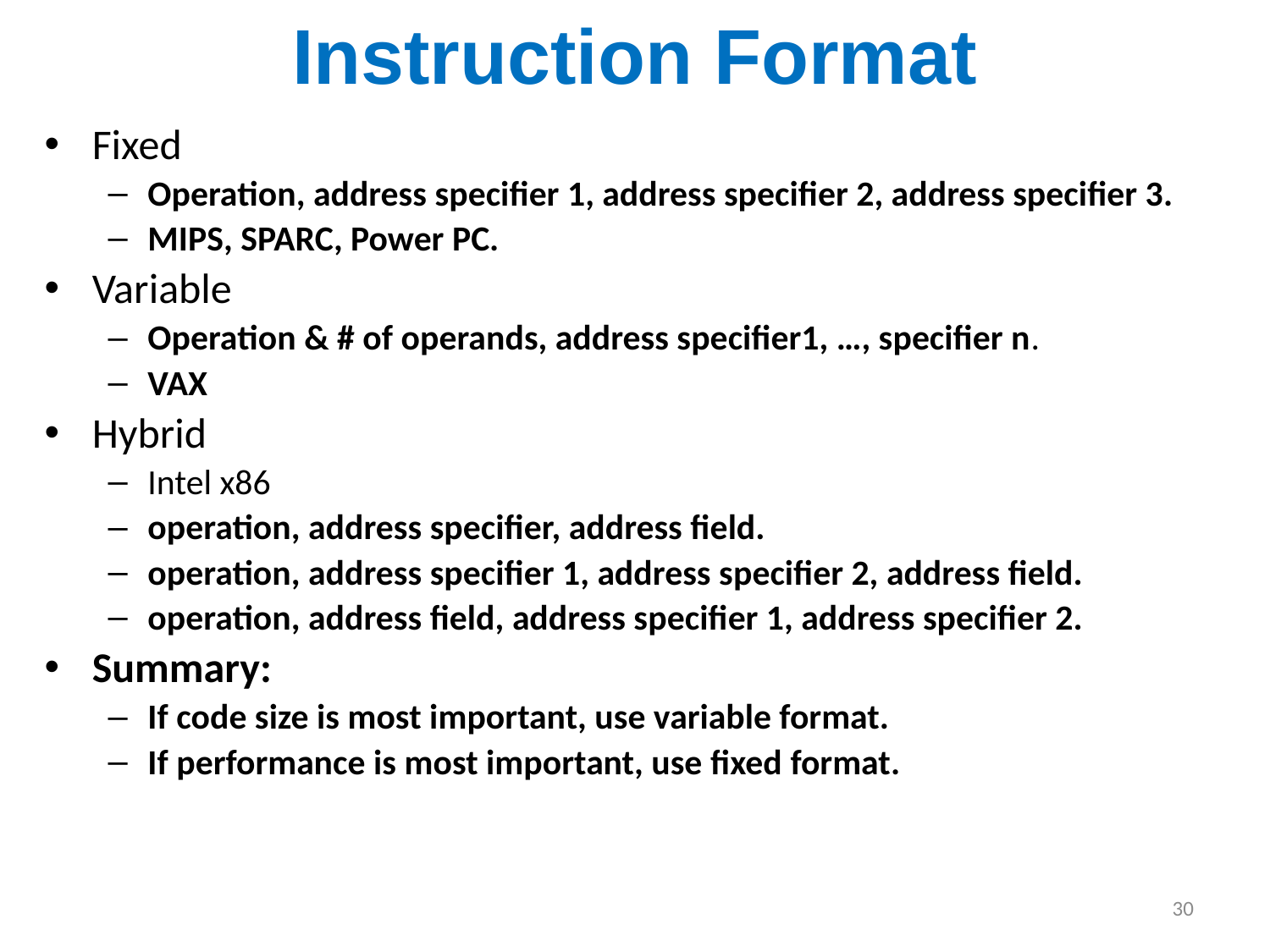

# Instruction Format
Fixed
Operation, address specifier 1, address specifier 2, address specifier 3.
MIPS, SPARC, Power PC.
Variable
Operation & # of operands, address specifier1, …, specifier n.
VAX
Hybrid
Intel x86
operation, address specifier, address field.
operation, address specifier 1, address specifier 2, address field.
operation, address field, address specifier 1, address specifier 2.
Summary:
If code size is most important, use variable format.
If performance is most important, use fixed format.

30